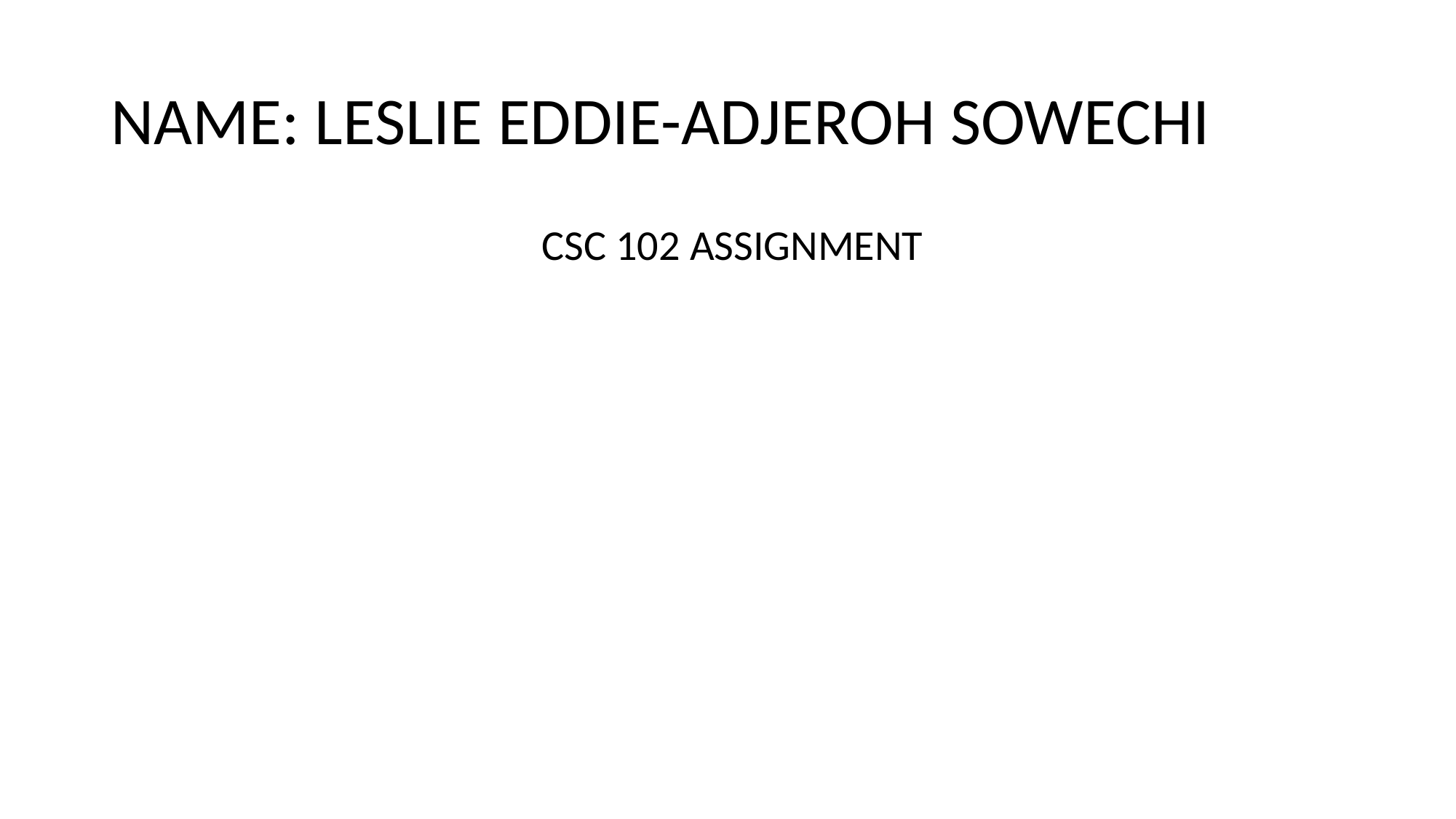

# NAME: LESLIE EDDIE-ADJEROH SOWECHI
 CSC 102 ASSIGNMENT